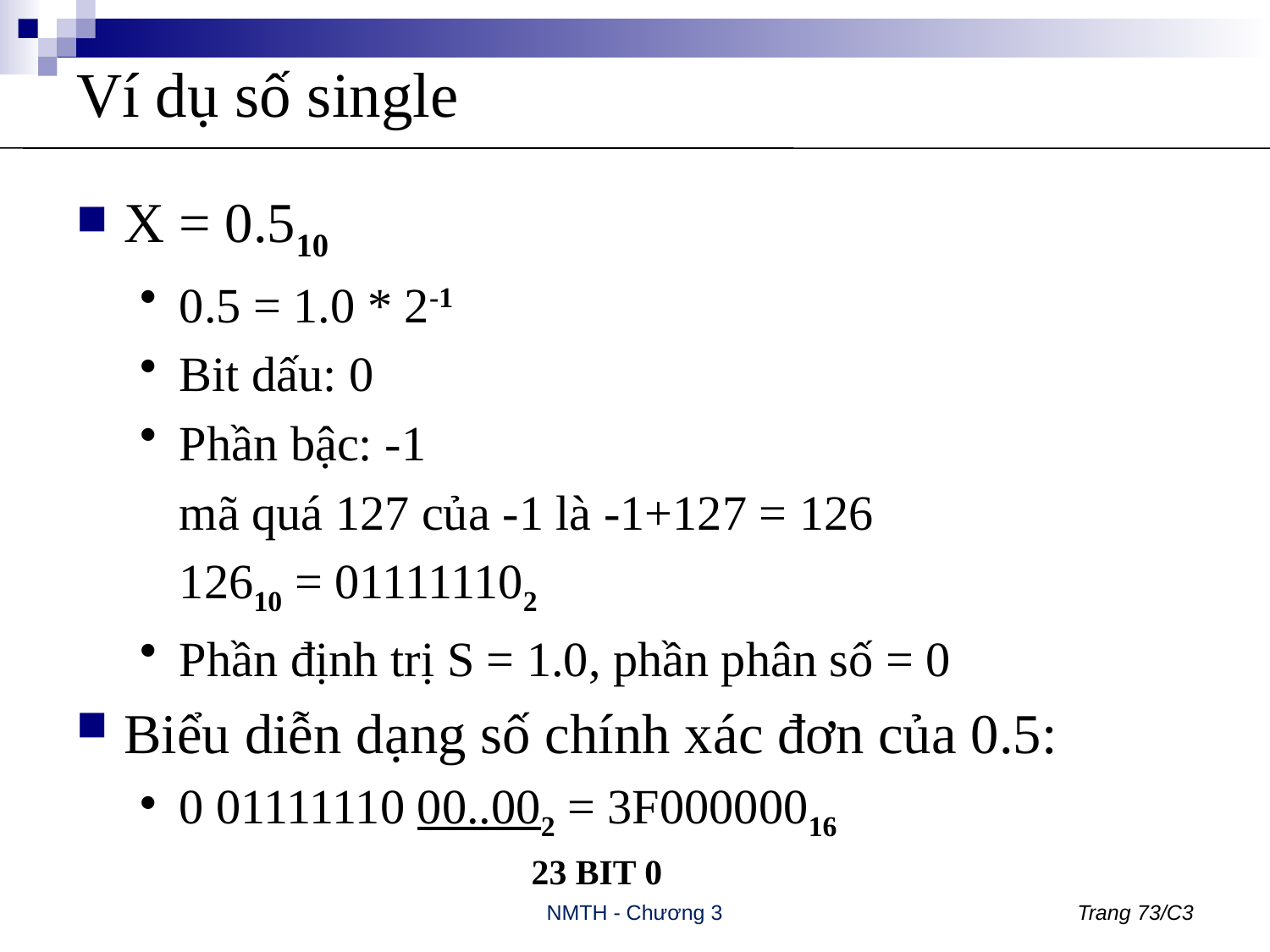

# Ví dụ số single

X = 0.510
0.5 = 1.0 * 2-1
Bit dấu: 0
Phần bậc: -1
	mã quá 127 của -1 là -1+127 = 126
	12610 = 011111102
Phần định trị S = 1.0, phần phân số = 0
Biểu diễn dạng số chính xác đơn của 0.5:
0 01111110 00..002 = 3F00000016
			           23 BIT 0
NMTH - Chương 3
Trang 73/C3